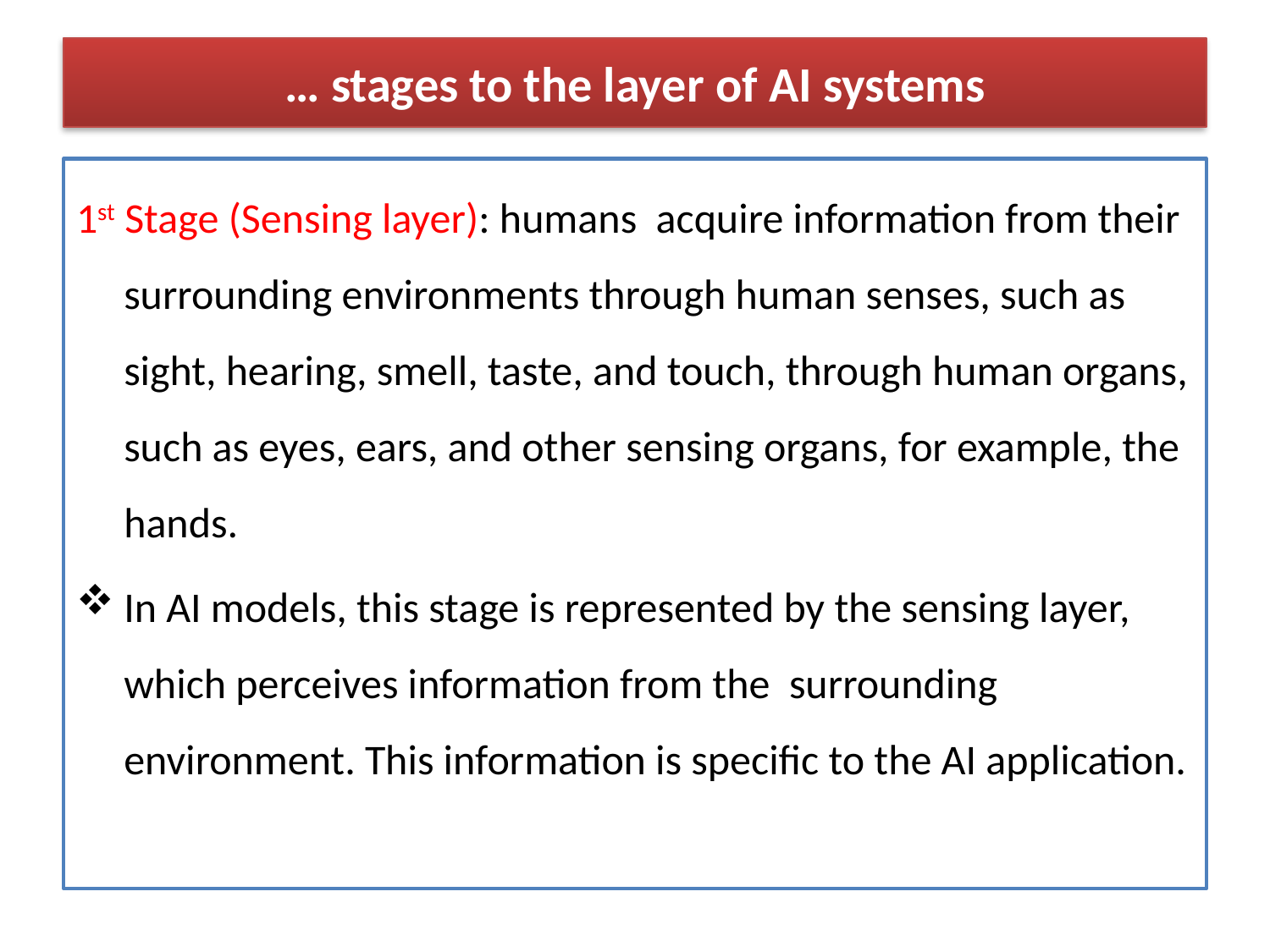

# … stages to the layer of AI systems
1st Stage (Sensing layer): humans  acquire information from their surrounding environments through human senses, such as sight, hearing, smell, taste, and touch, through human organs, such as eyes, ears, and other sensing organs, for example, the hands.
In AI models, this stage is represented by the sensing layer, which perceives information from the  surrounding environment. This information is specific to the AI application.